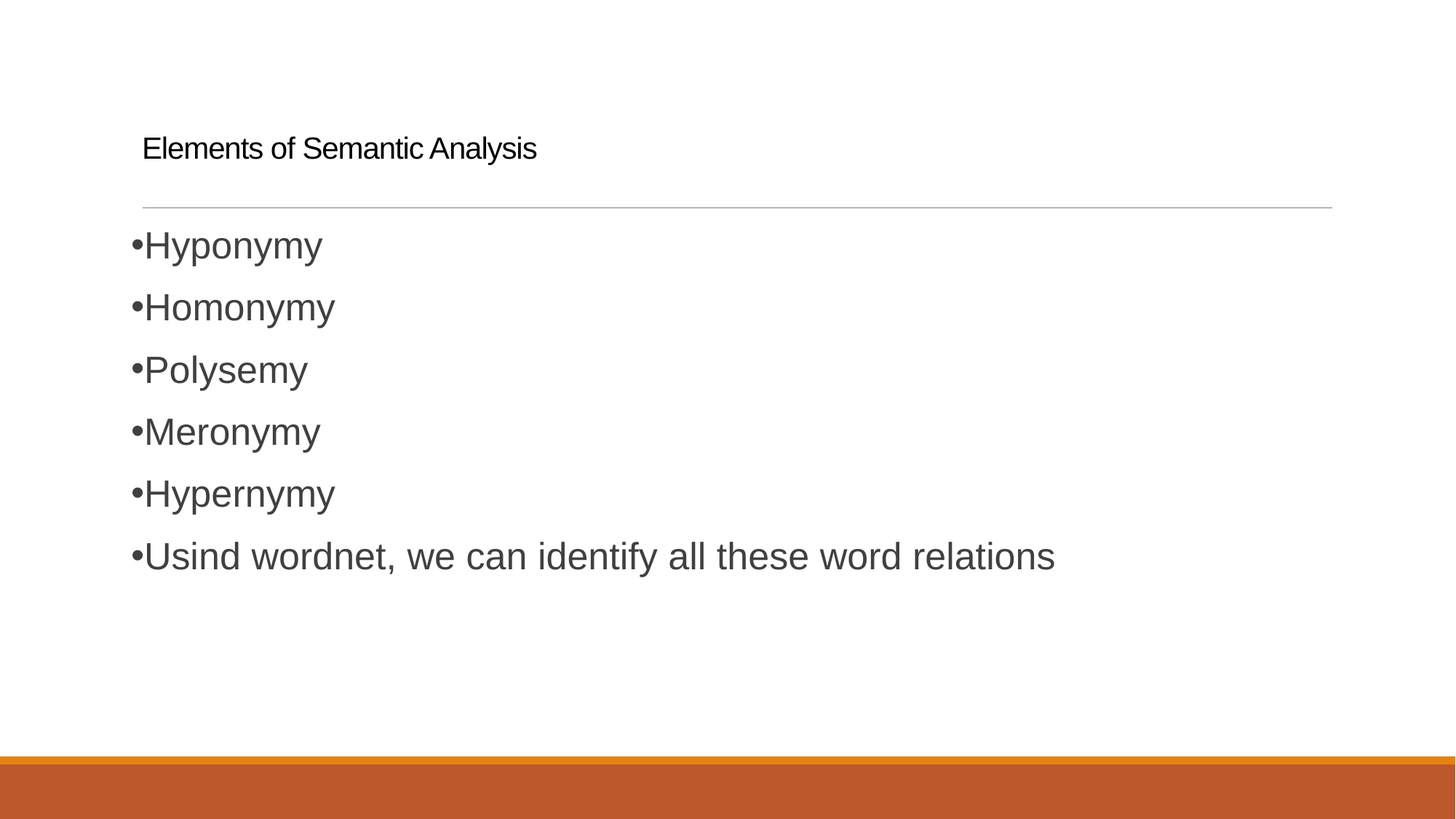

# Elements of Semantic Analysis
Hyponymy
Homonymy
Polysemy
Meronymy
Hypernymy
Usind wordnet, we can identify all these word relations